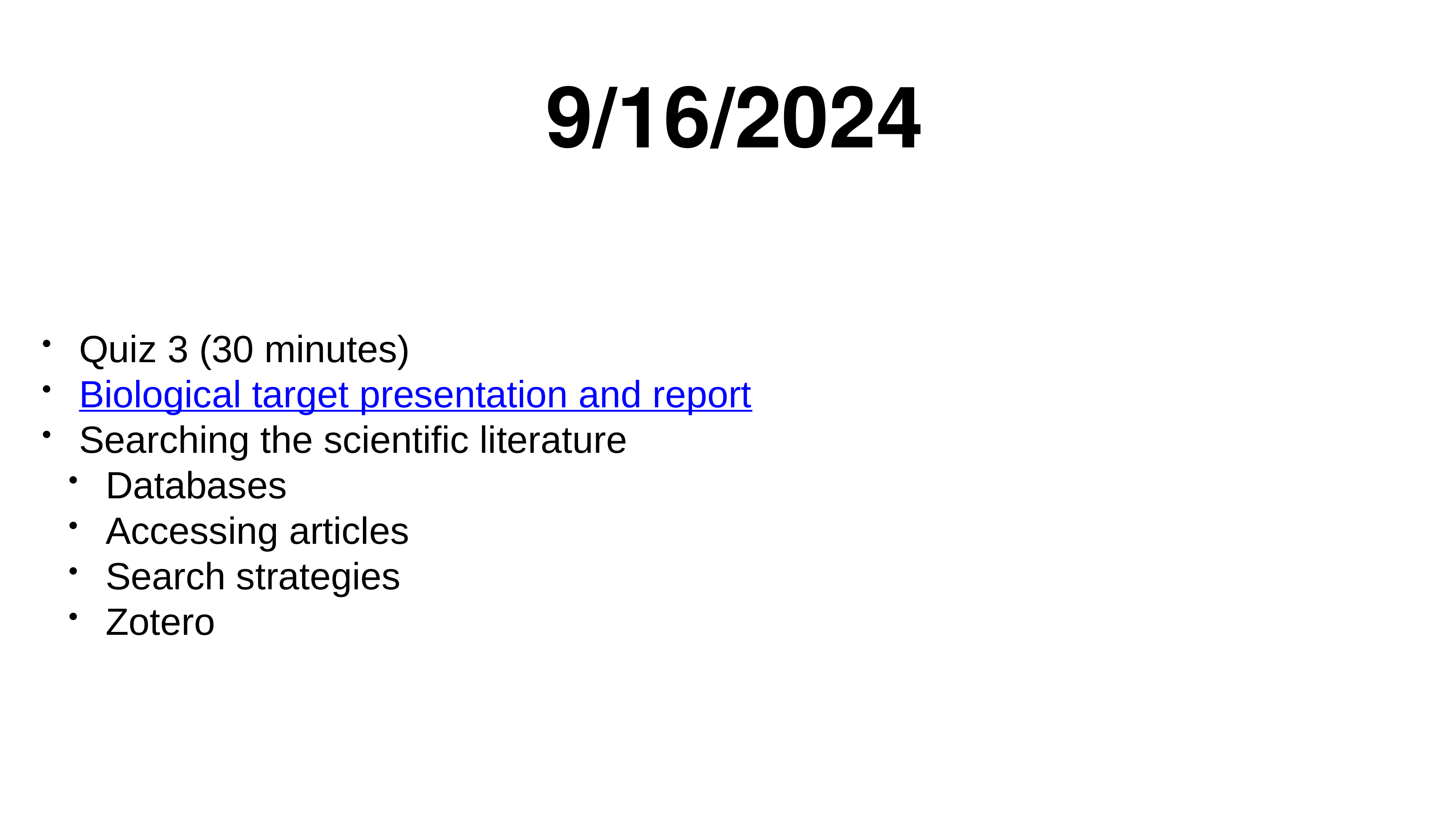

# 9/16/2024
Quiz 3 (30 minutes)
Biological target presentation and report
Searching the scientific literature
Databases
Accessing articles
Search strategies
Zotero
1